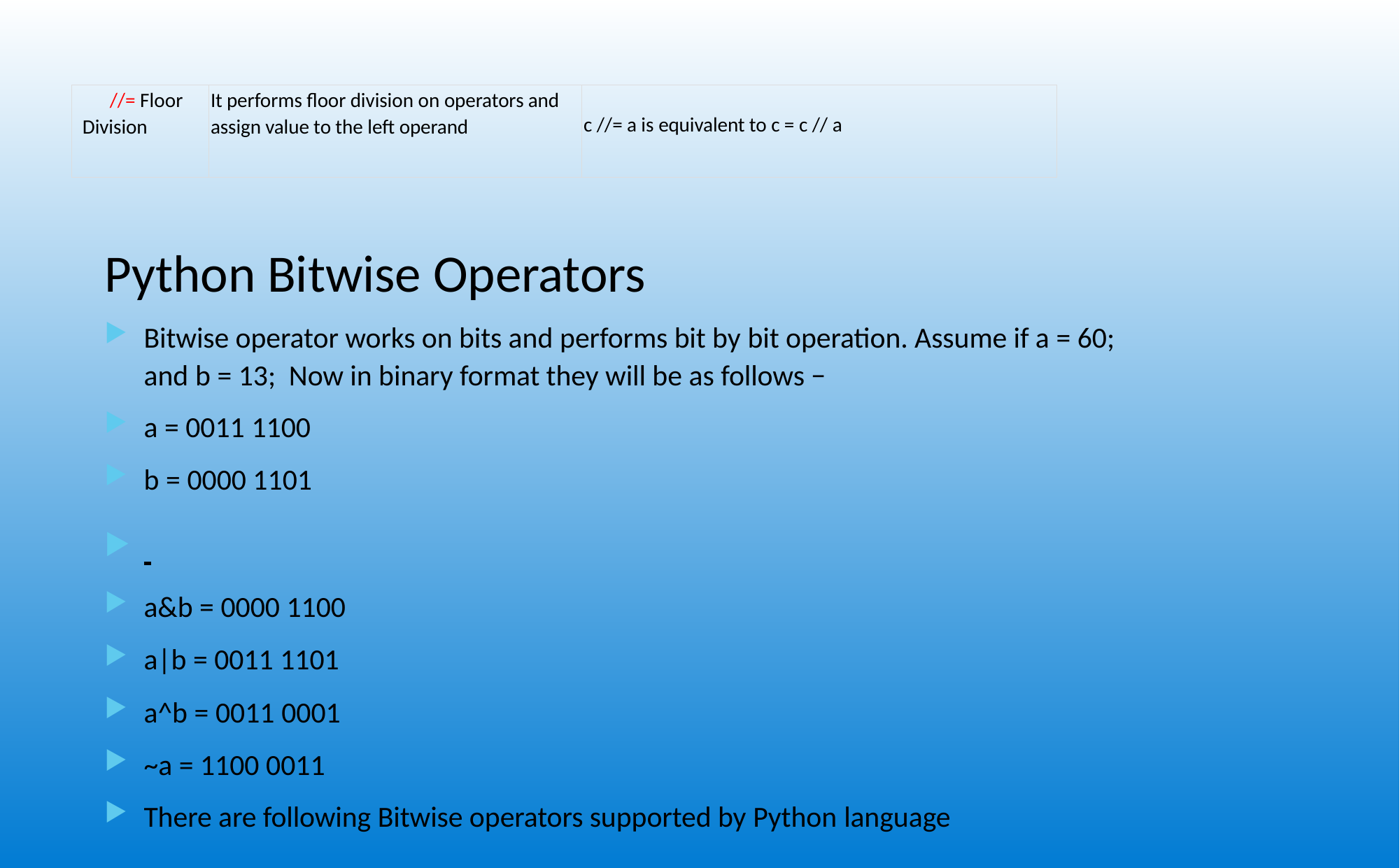

| //= Floor Division | It performs floor division on operators and assign value to the left operand | c //= a is equivalent to c = c // a |
| --- | --- | --- |
Python Bitwise Operators
Bitwise operator works on bits and performs bit by bit operation. Assume if a = 60; and b = 13;  Now in binary format they will be as follows −
a = 0011 1100
b = 0000 1101

a&b = 0000 1100
a|b = 0011 1101
a^b = 0011 0001
~a = 1100 0011
There are following Bitwise operators supported by Python language